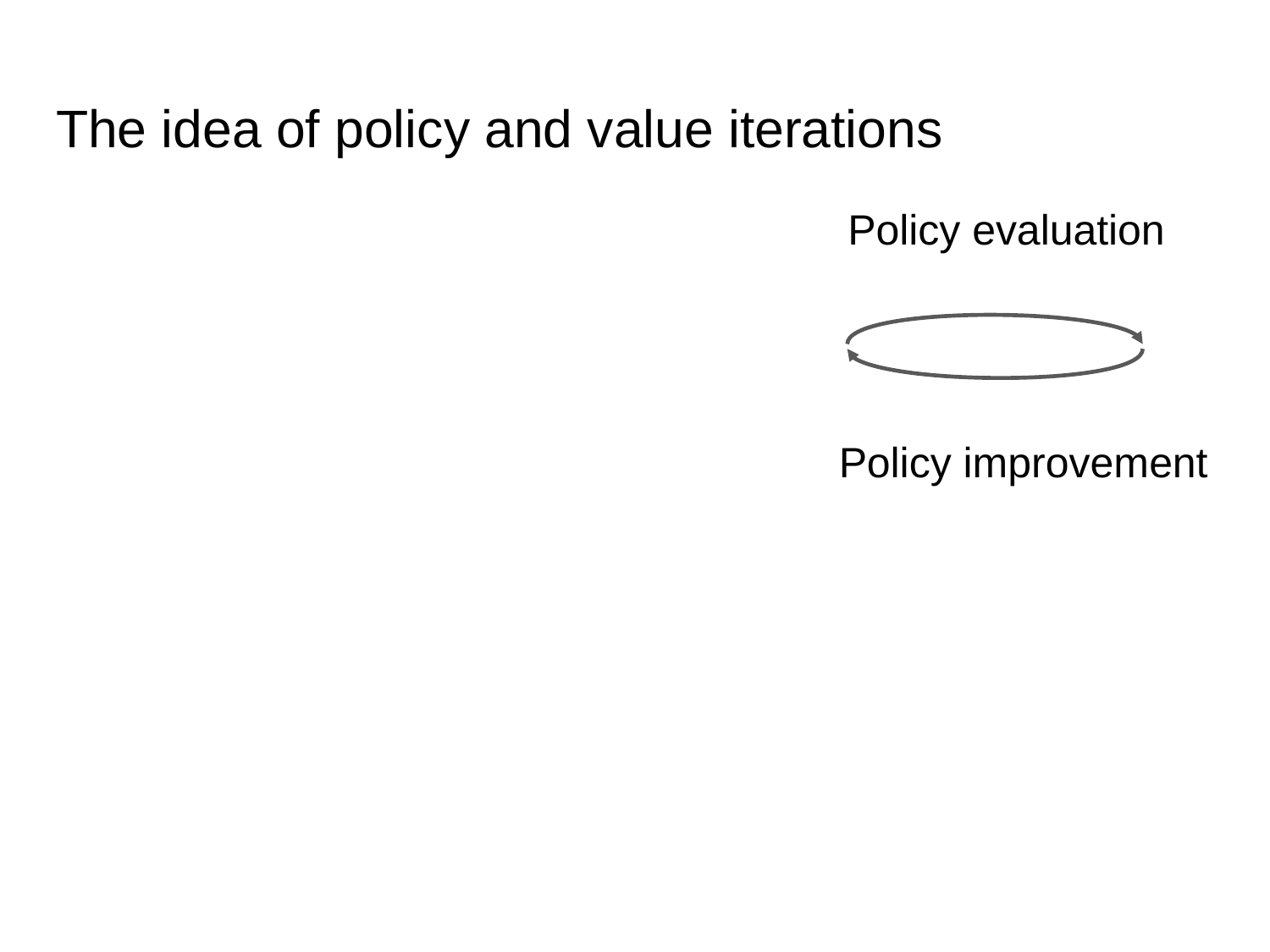

# The idea of policy and value iterations
Policy evaluation

Policy improvement